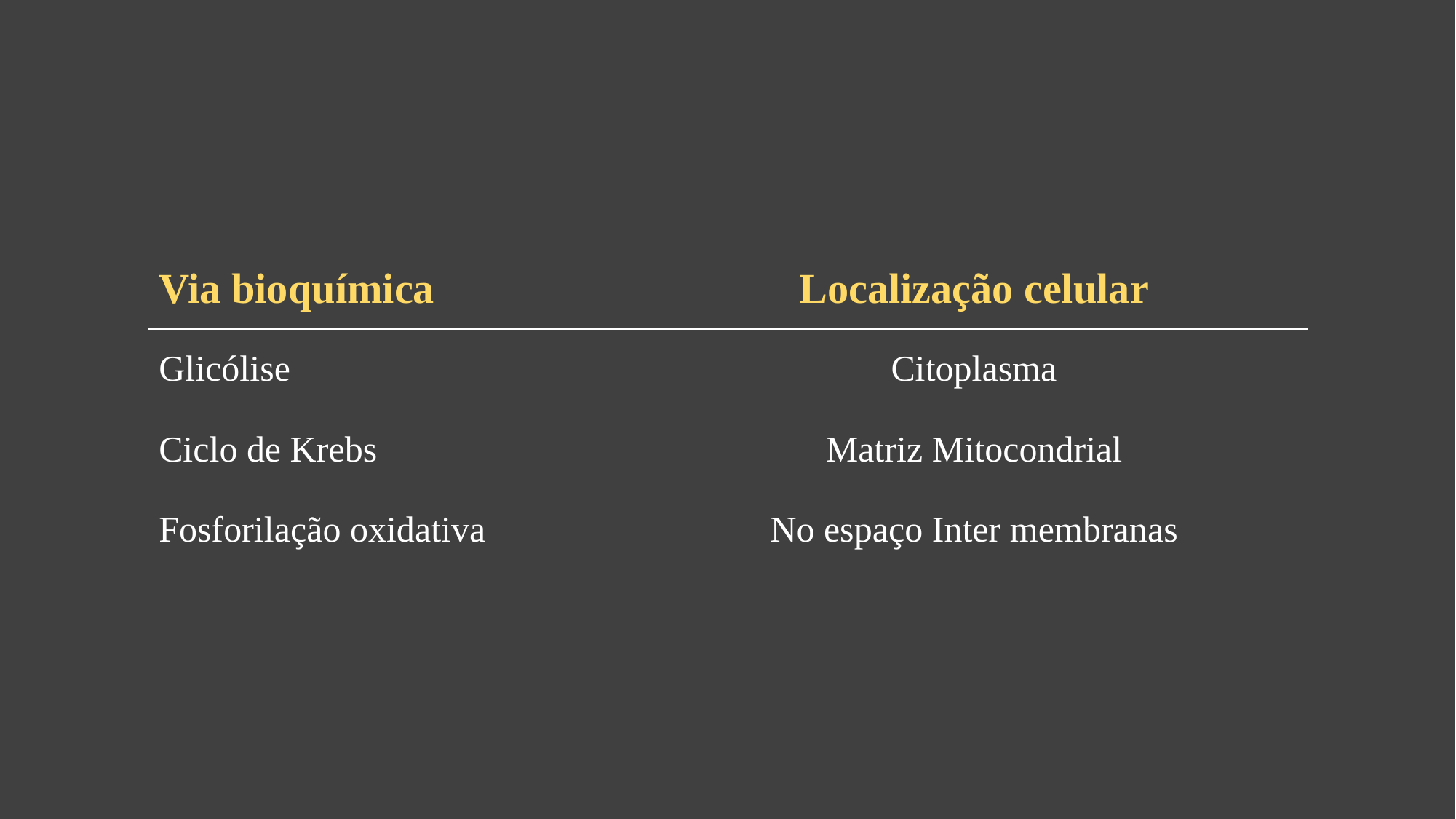

| Via bioquímica | Localização celular |
| --- | --- |
| Glicólise | Citoplasma |
| Ciclo de Krebs | Matriz Mitocondrial |
| Fosforilação oxidativa | No espaço Inter membranas |